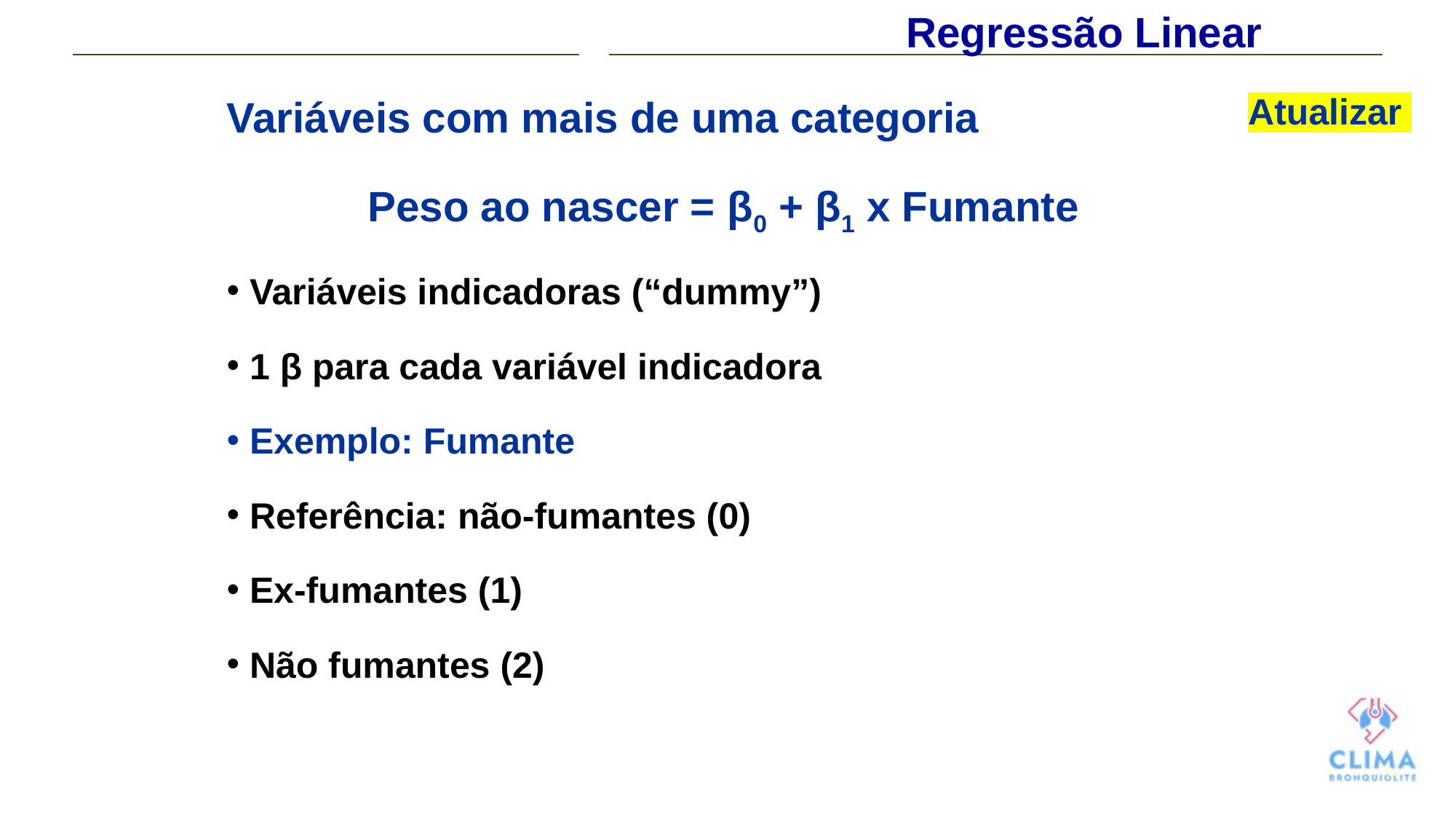

Regressão Linear
Variáveis com mais de uma categoria
Peso ao nascer = β0 + β1 x Fumante
 Variáveis indicadoras (“dummy”)
 1 β para cada variável indicadora
 Exemplo: Fumante
 Referência: não-fumantes (0)
 Ex-fumantes (1)
 Não fumantes (2)
Atualizar